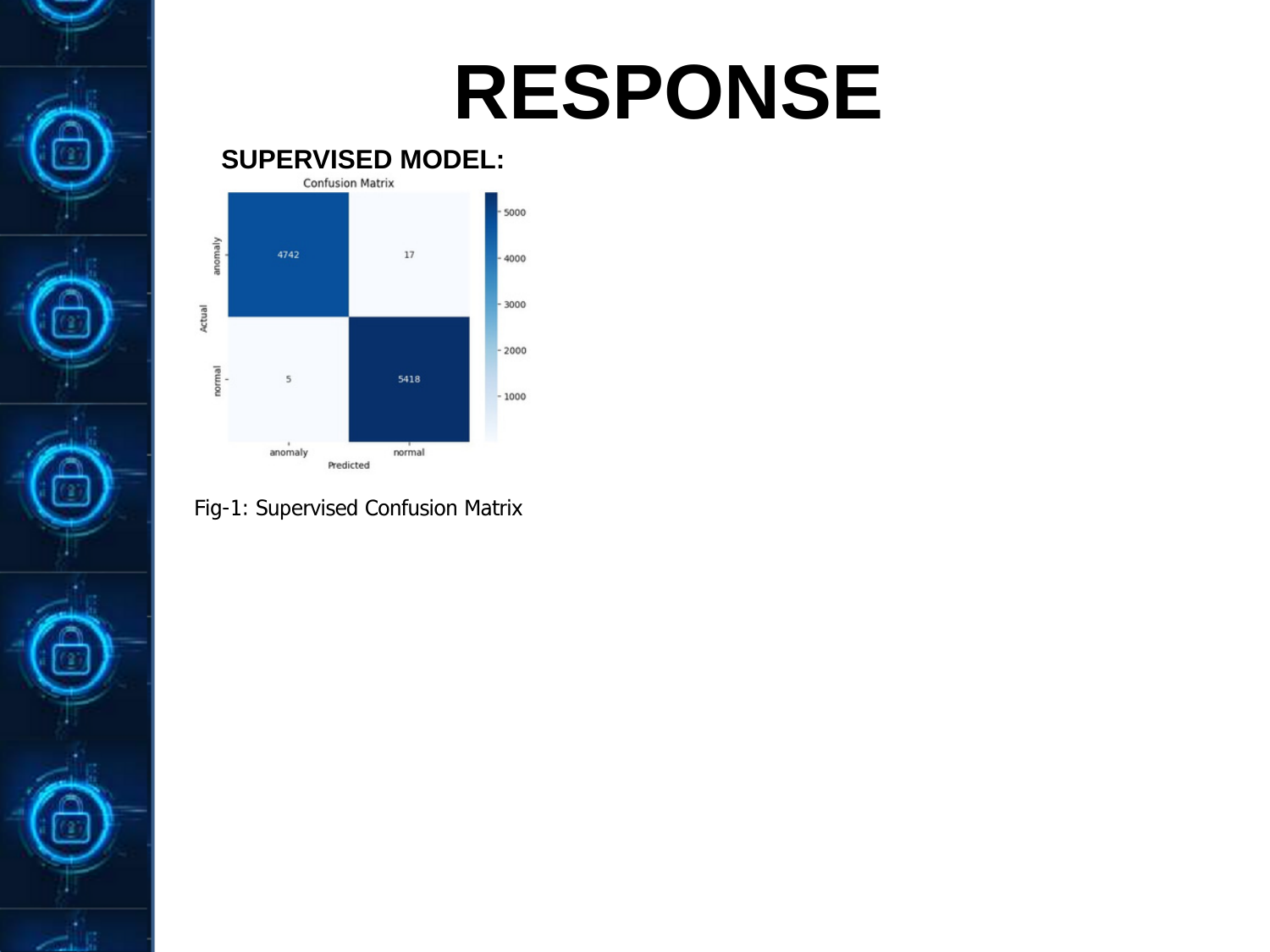

RESPONSE
SUPERVISED MODEL:

Fig-1: Supervised Confusion Matrix